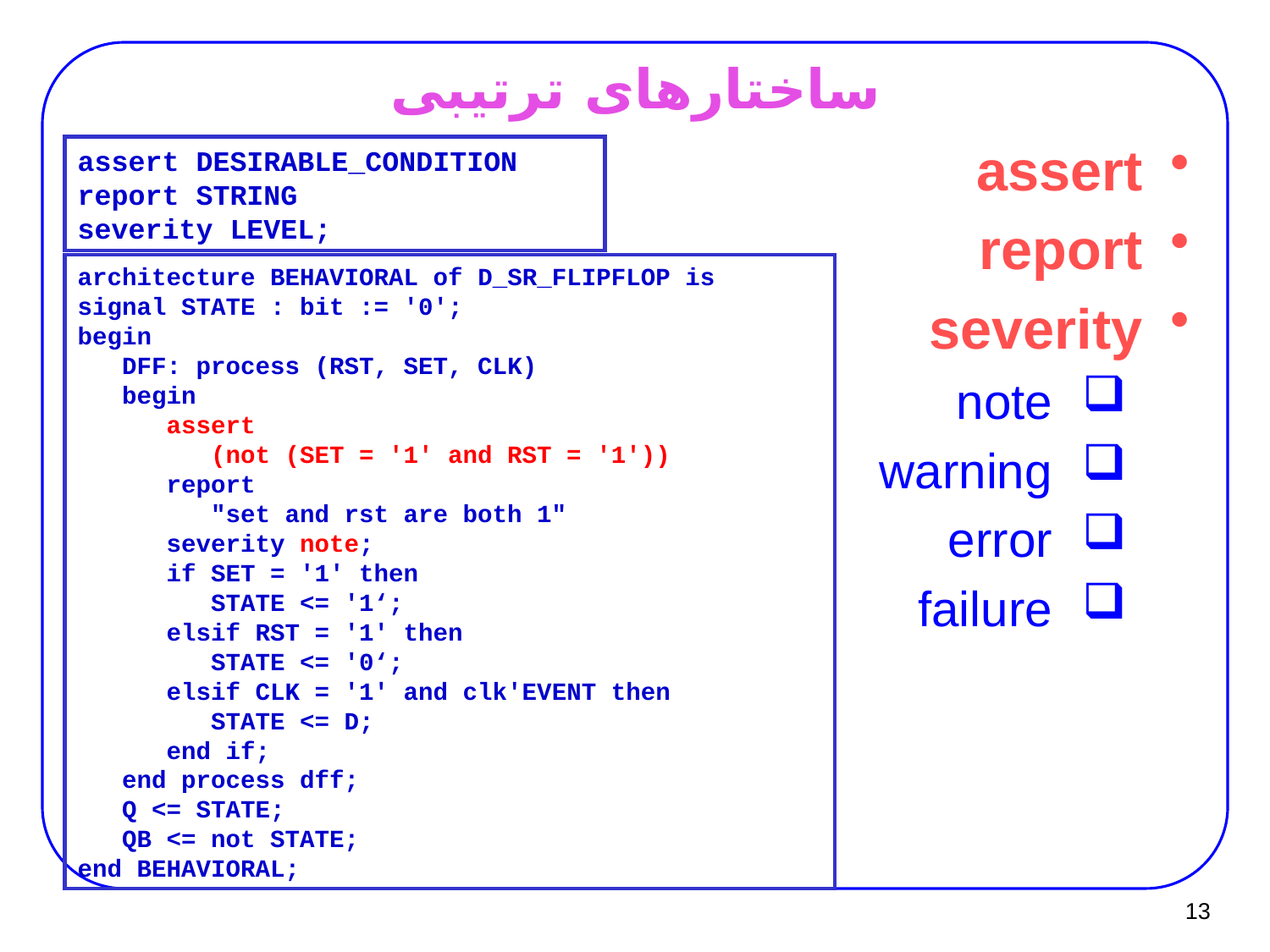

# ساختارهای ترتیبی
assert
report
severity
note
warning
error
failure

assert DESIRABLE_CONDITION
report STRING
severity LEVEL;
architecture BEHAVIORAL of D_SR_FLIPFLOP is
signal STATE : bit := '0';
begin
   DFF: process (RST, SET, CLK)
   begin
      assert
         (not (SET = '1' and RST = '1'))
      report
         "set and rst are both 1"
      severity note;
      if SET = '1' then
         STATE <= '1‘;
      elsif RST = '1' then
         STATE <= '0‘;
      elsif CLK = '1' and clk'EVENT then
         STATE <= D;
      end if;
   end process dff;
   Q <= STATE;
   QB <= not STATE;
end BEHAVIORAL;
13